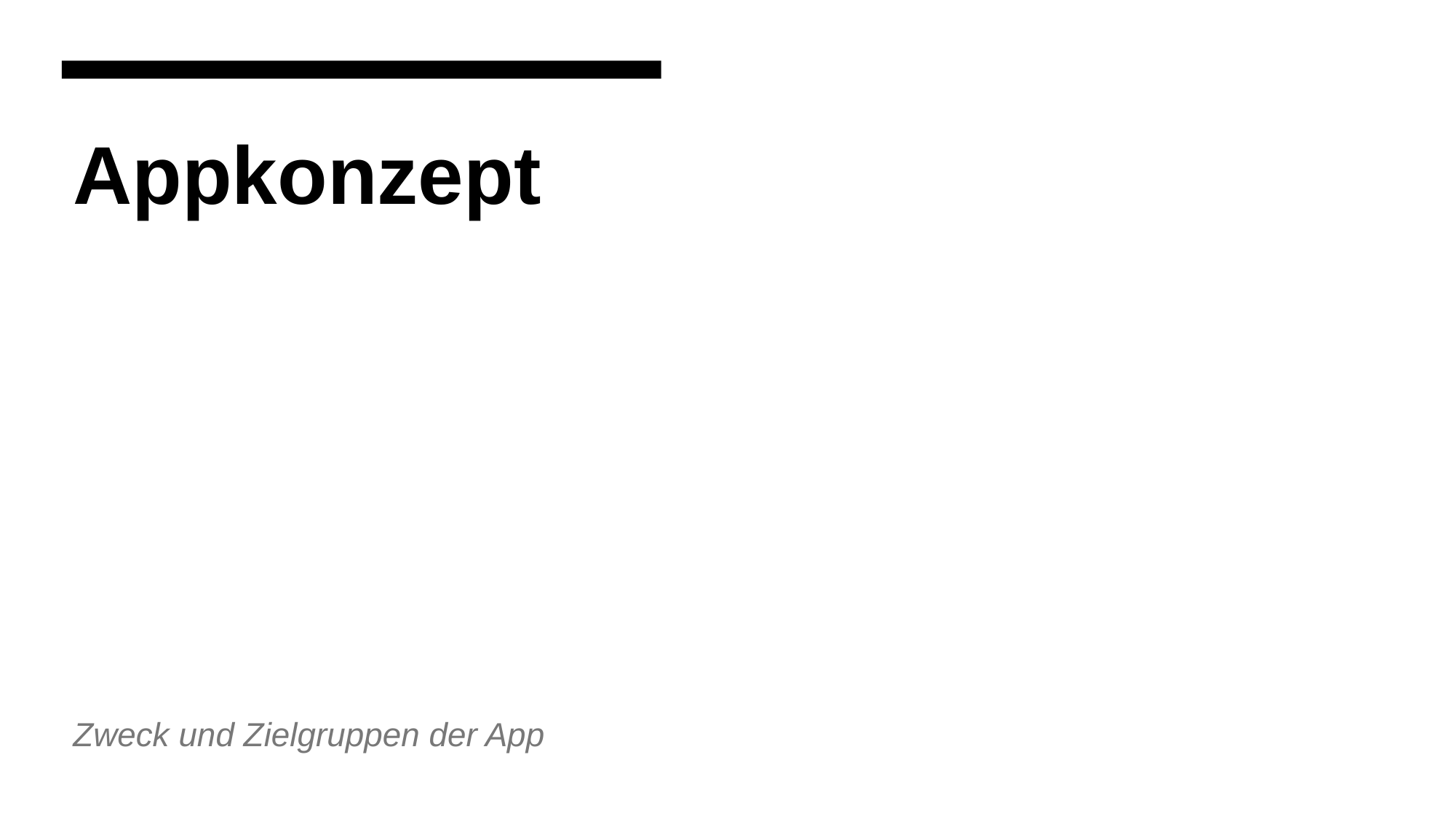

# Appkonzept
Zweck und Zielgruppen der App